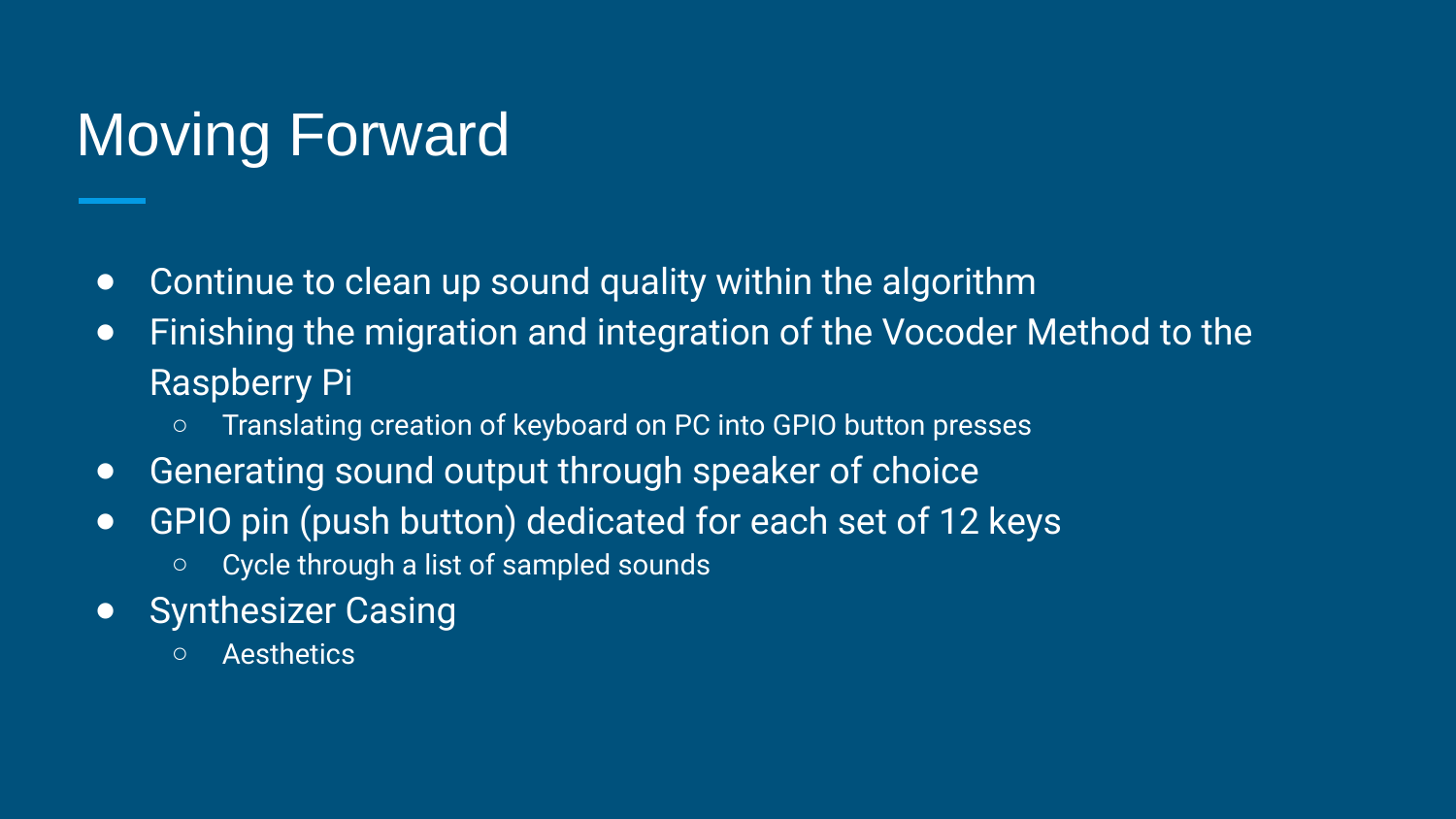

# Moving Forward
Continue to clean up sound quality within the algorithm
Finishing the migration and integration of the Vocoder Method to the Raspberry Pi
Translating creation of keyboard on PC into GPIO button presses
Generating sound output through speaker of choice
GPIO pin (push button) dedicated for each set of 12 keys
Cycle through a list of sampled sounds
Synthesizer Casing
Aesthetics